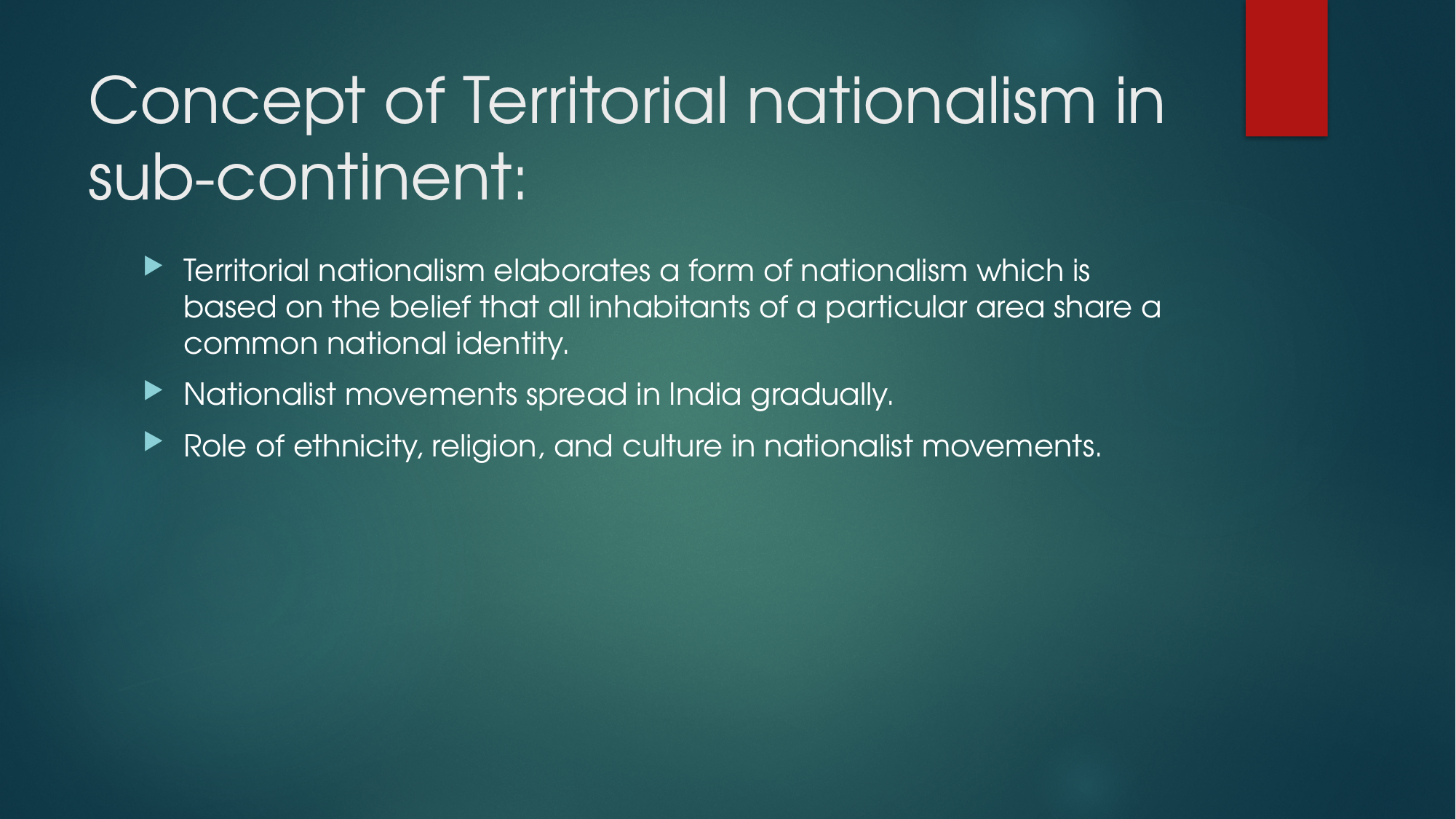

# Concept of Territorial nationalism in sub-continent:
Territorial nationalism elaborates a form of nationalism which is based on the belief that all inhabitants of a particular area share a common national identity.
Nationalist movements spread in India gradually.
Role of ethnicity, religion, and culture in nationalist movements.